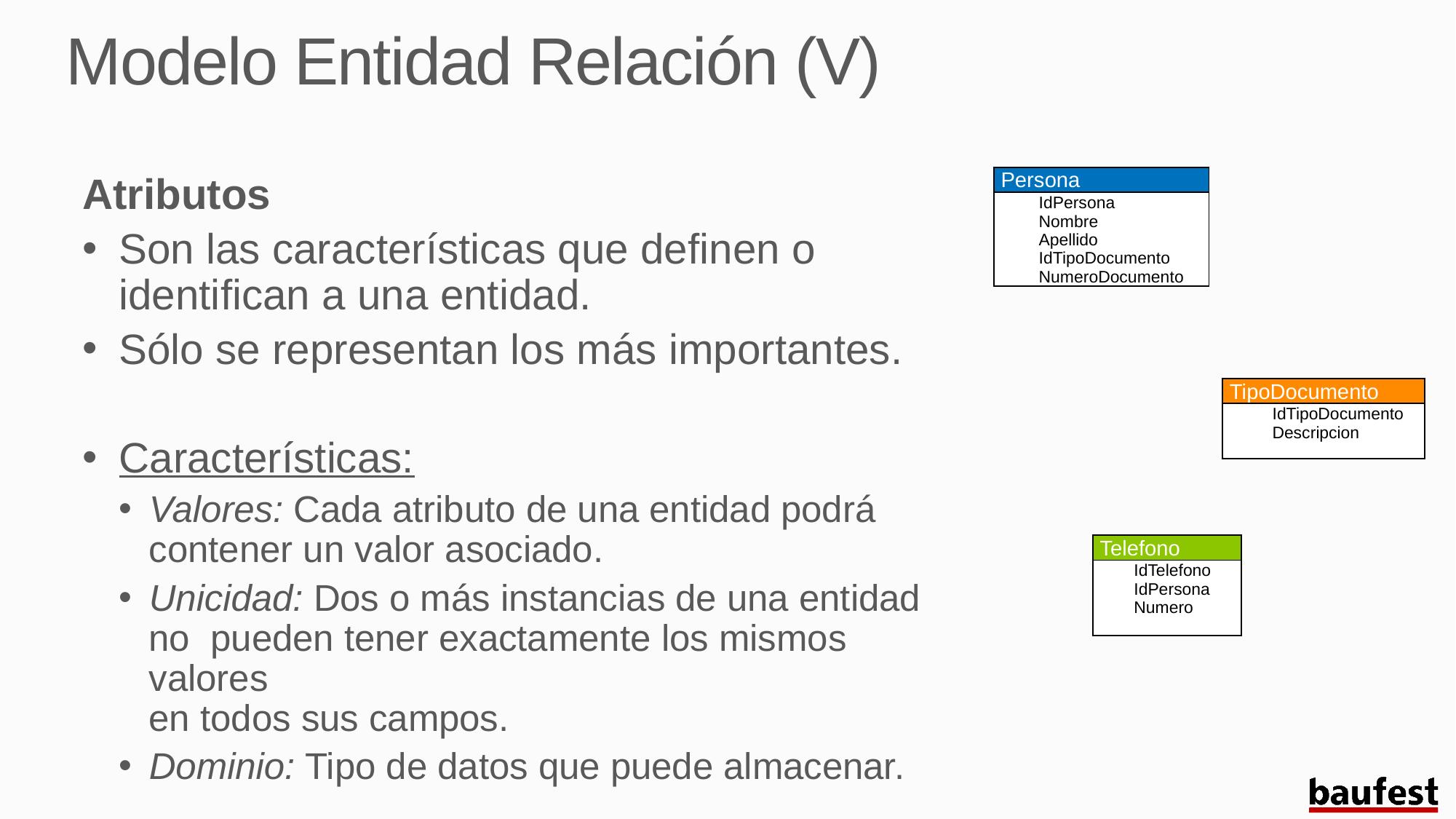

# Modelo Entidad Relación (V)
| Persona |  |
| --- | --- |
|  | IdPersona Nombre Apellido IdTipoDocumento NumeroDocumento |
Atributos
Son las características que definen o identifican a una entidad.
Sólo se representan los más importantes.

Características:
Valores: Cada atributo de una entidad podrá contener un valor asociado.
Unicidad: Dos o más instancias de una entidad no  pueden tener exactamente los mismos valores
en todos sus campos.
Dominio: Tipo de datos que puede almacenar.

| TipoDocumento |  |
| --- | --- |
|  | IdTipoDocumento Descripcion |
| Telefono |  |
| --- | --- |
|  | IdTelefono IdPersona Numero |